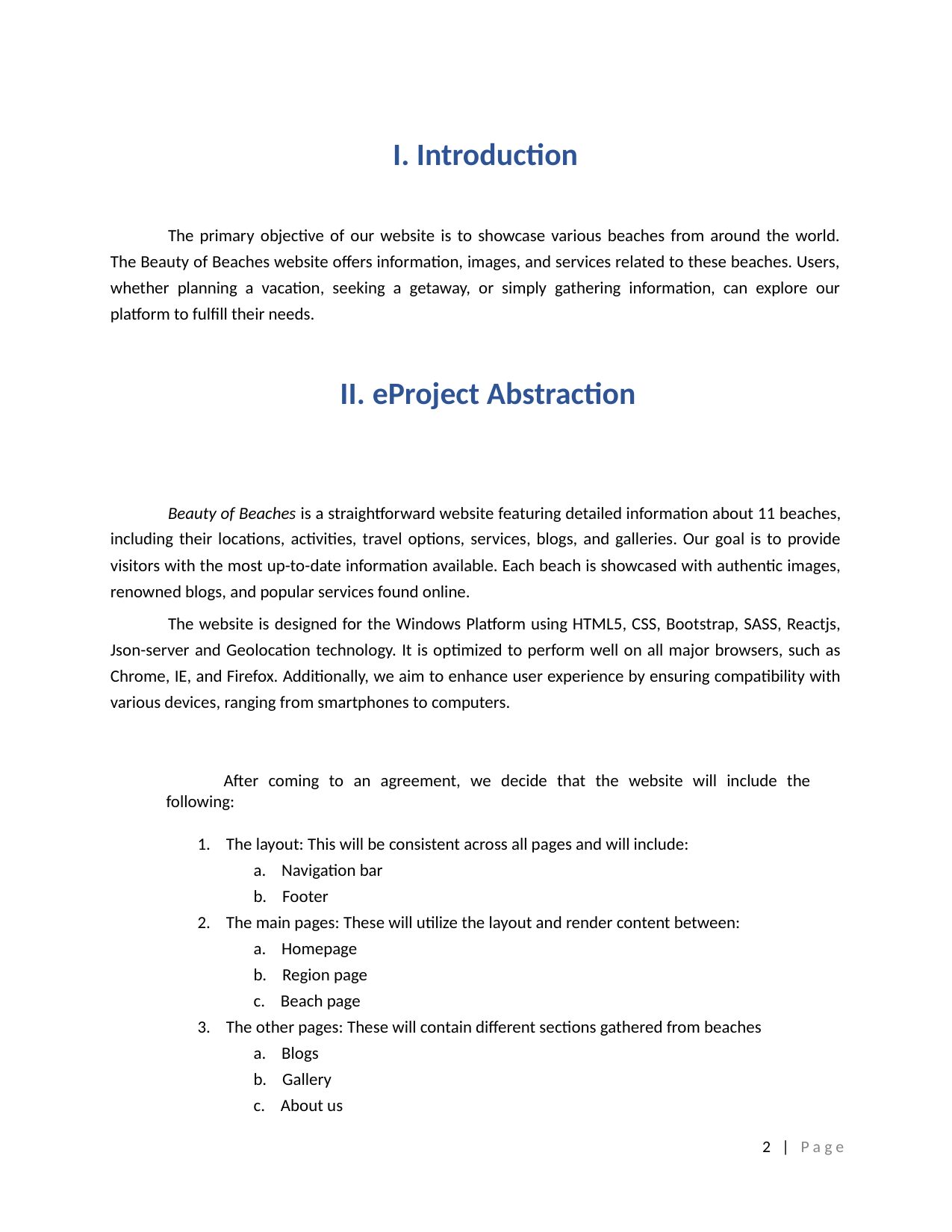

I. Introduction
The primary objective of our website is to showcase various beaches from around the world. The Beauty of Beaches website offers information, images, and services related to these beaches. Users, whether planning a vacation, seeking a getaway, or simply gathering information, can explore our platform to fulfill their needs.
II. eProject Abstraction
Beauty of Beaches is a straightforward website featuring detailed information about 11 beaches, including their locations, activities, travel options, services, blogs, and galleries. Our goal is to provide visitors with the most up-to-date information available. Each beach is showcased with authentic images, renowned blogs, and popular services found online.
The website is designed for the Windows Platform using HTML5, CSS, Bootstrap, SASS, Reactjs, Json-server and Geolocation technology. It is optimized to perform well on all major browsers, such as Chrome, IE, and Firefox. Additionally, we aim to enhance user experience by ensuring compatibility with various devices, ranging from smartphones to computers.
After coming to an agreement, we decide that the website will include the following:
1.    The layout: This will be consistent across all pages and will include:
a.    Navigation bar
b.    Footer
2.    The main pages: These will utilize the layout and render content between:
a.    Homepage
b.    Region page
c.    Beach page
3.    The other pages: These will contain different sections gathered from beaches
a.    Blogs
b.    Gallery
c.    About us
2 | Page